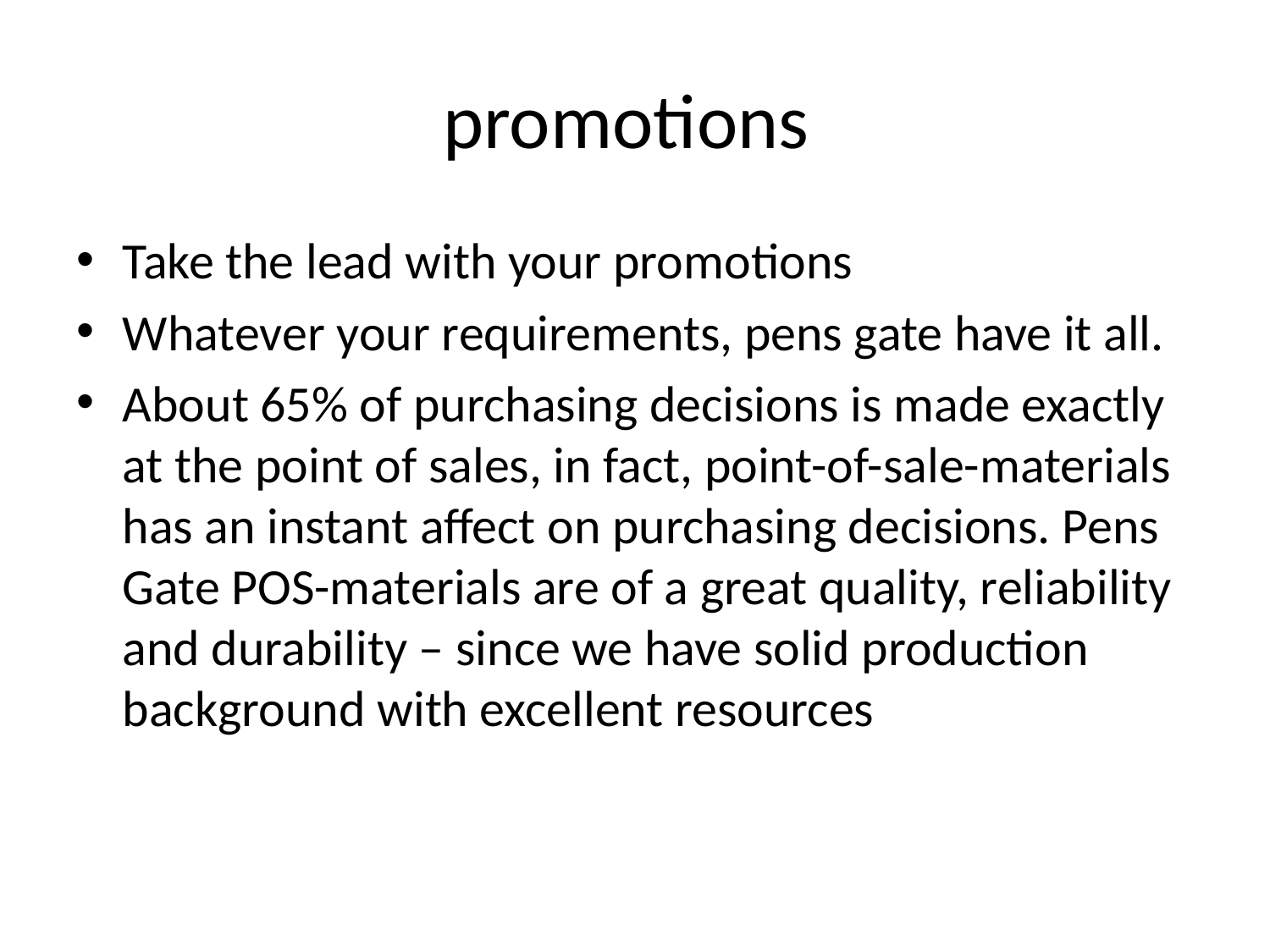

# promotions
Take the lead with your promotions
Whatever your requirements, pens gate have it all.
About 65% of purchasing decisions is made exactly at the point of sales, in fact, point-of-sale-materials has an instant affect on purchasing decisions. Pens Gate POS-materials are of a great quality, reliability and durability – since we have solid production background with excellent resources